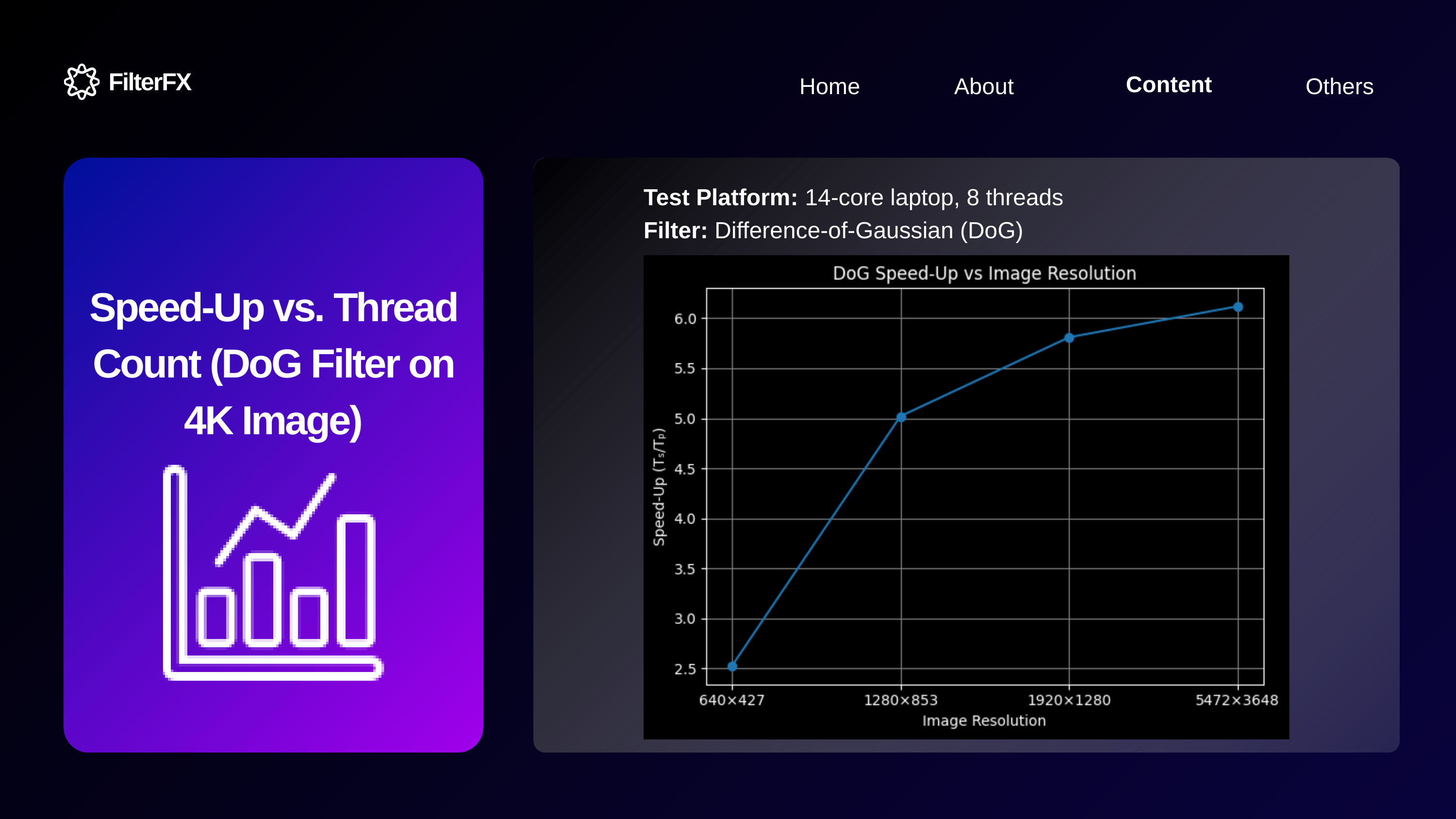

FilterFX

Content
Home
Others
About

Test Platform: 14-core laptop, 8 threads
Filter: Difference-of-Gaussian (DoG)

Speed-Up vs. Thread Count (DoG Filter on 4K Image)